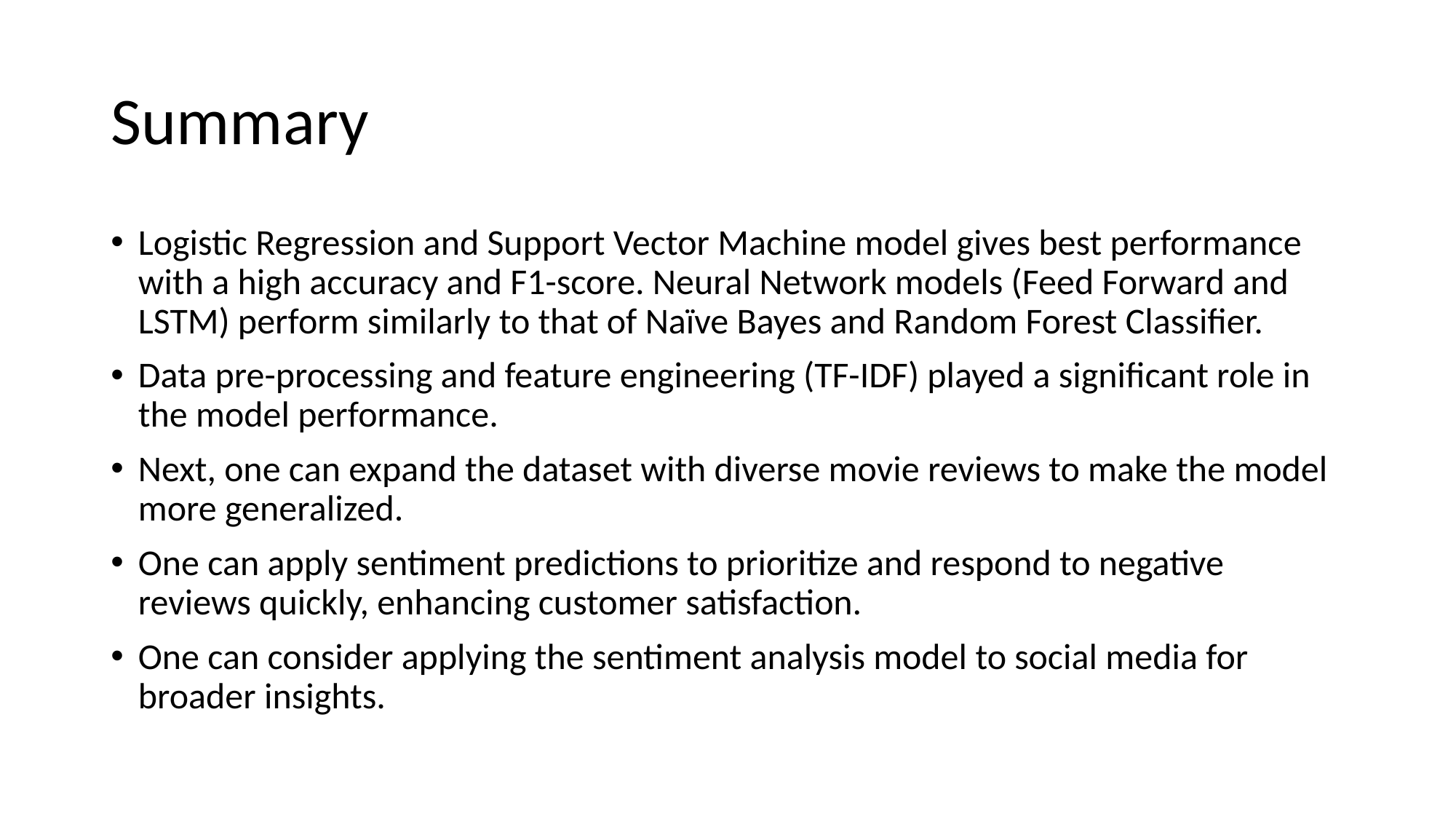

# Summary
Logistic Regression and Support Vector Machine model gives best performance with a high accuracy and F1-score. Neural Network models (Feed Forward and LSTM) perform similarly to that of Naïve Bayes and Random Forest Classifier.
Data pre-processing and feature engineering (TF-IDF) played a significant role in the model performance.
Next, one can expand the dataset with diverse movie reviews to make the model more generalized.
One can apply sentiment predictions to prioritize and respond to negative reviews quickly, enhancing customer satisfaction.
One can consider applying the sentiment analysis model to social media for broader insights.